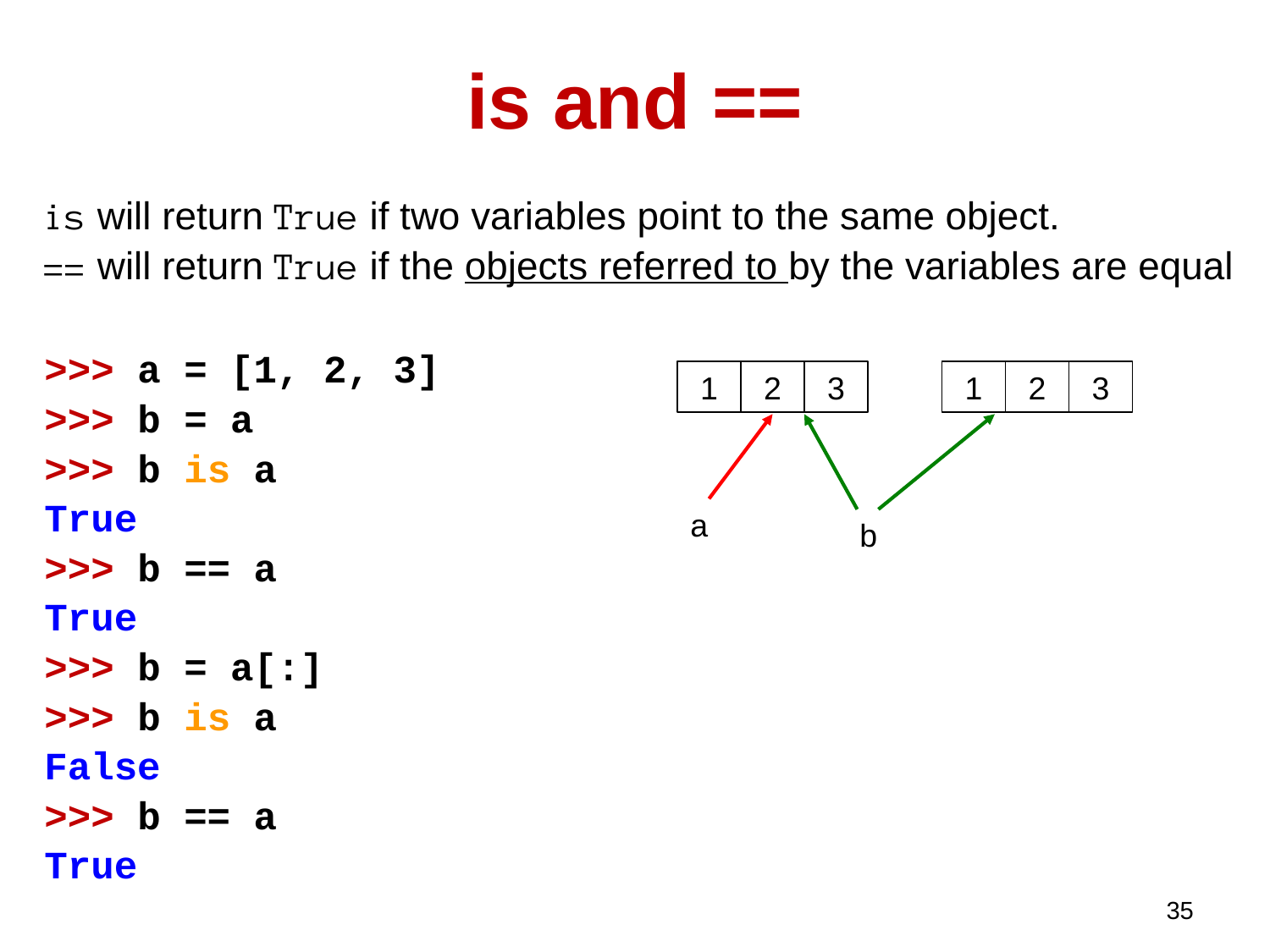

# is and ==
is will return True if two variables point to the same object.
== will return True if the objects referred to by the variables are equal

>>> a = [1, 2, 3]
>>> b = a
>>> b is a
True
>>> b == a
True
>>> b = a[:]
>>> b is a
False
>>> b == a
True
1
2
3
1
2
3
a
b
35